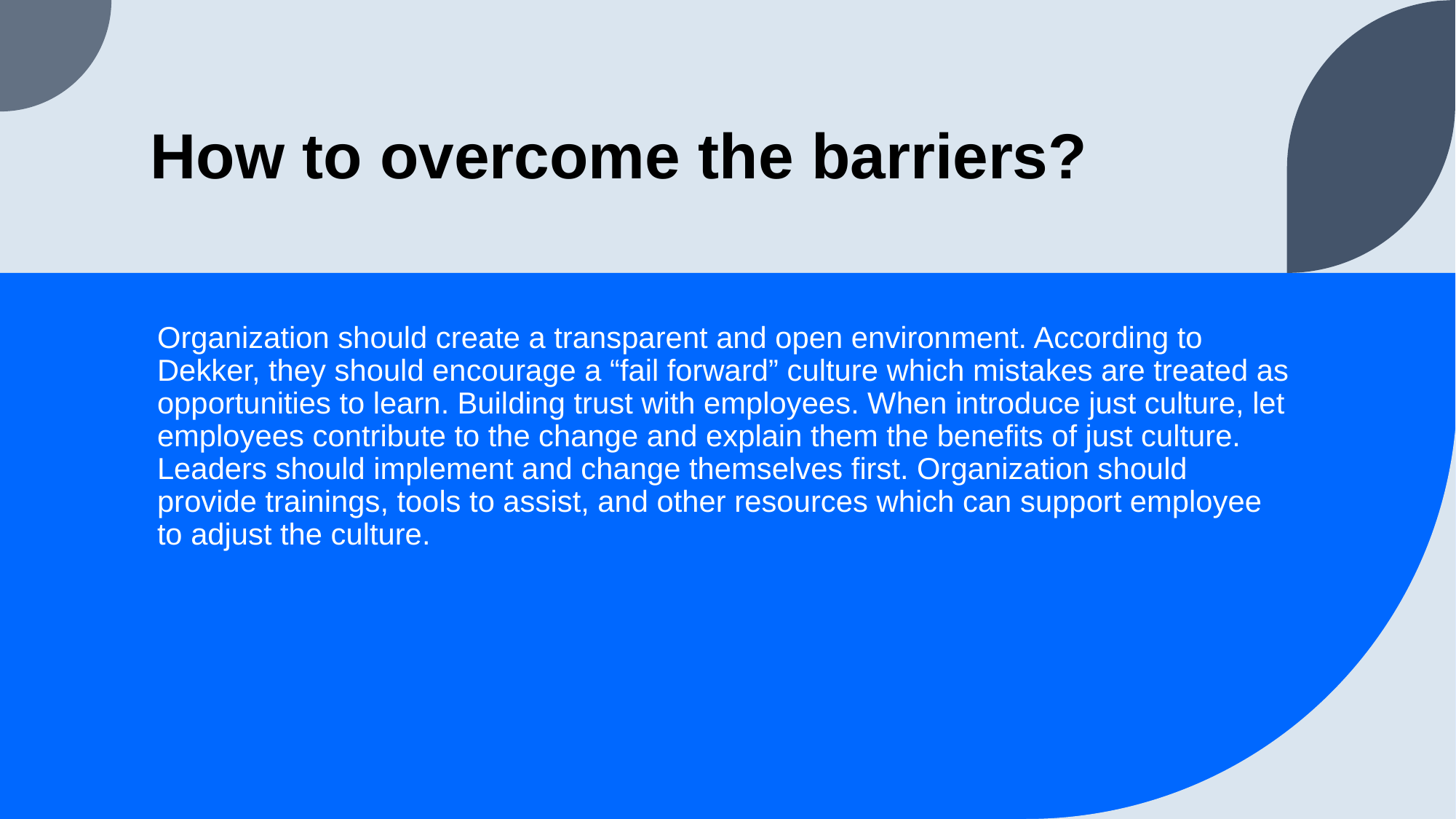

# How to overcome the barriers?
Organization should create a transparent and open environment. According to Dekker, they should encourage a “fail forward” culture which mistakes are treated as opportunities to learn. Building trust with employees. When introduce just culture, let employees contribute to the change and explain them the benefits of just culture. Leaders should implement and change themselves first. Organization should provide trainings, tools to assist, and other resources which can support employee to adjust the culture.